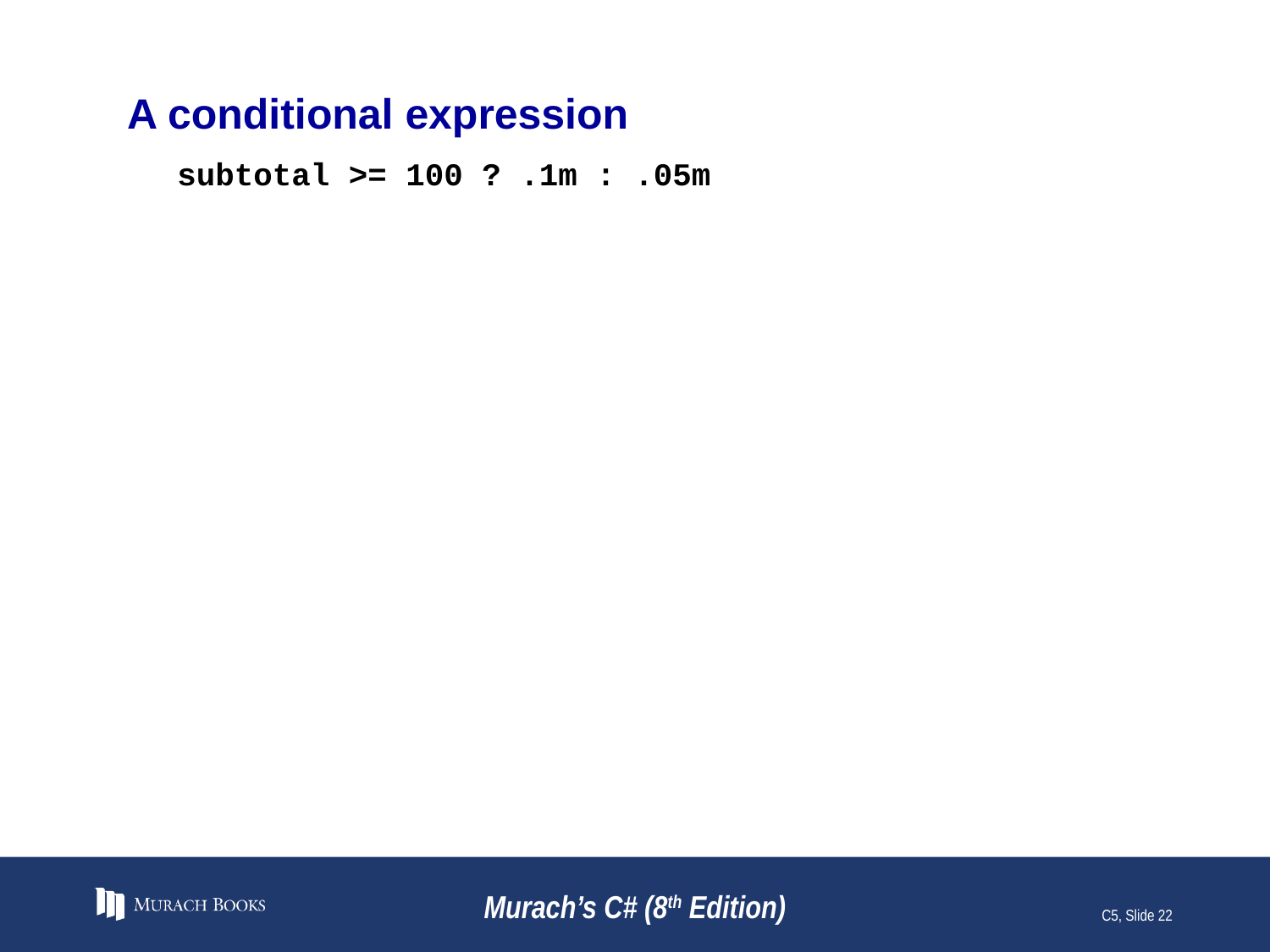

# A conditional expression
subtotal >= 100 ? .1m : .05m

Murach’s C# (8th Edition)

C5, Slide 22